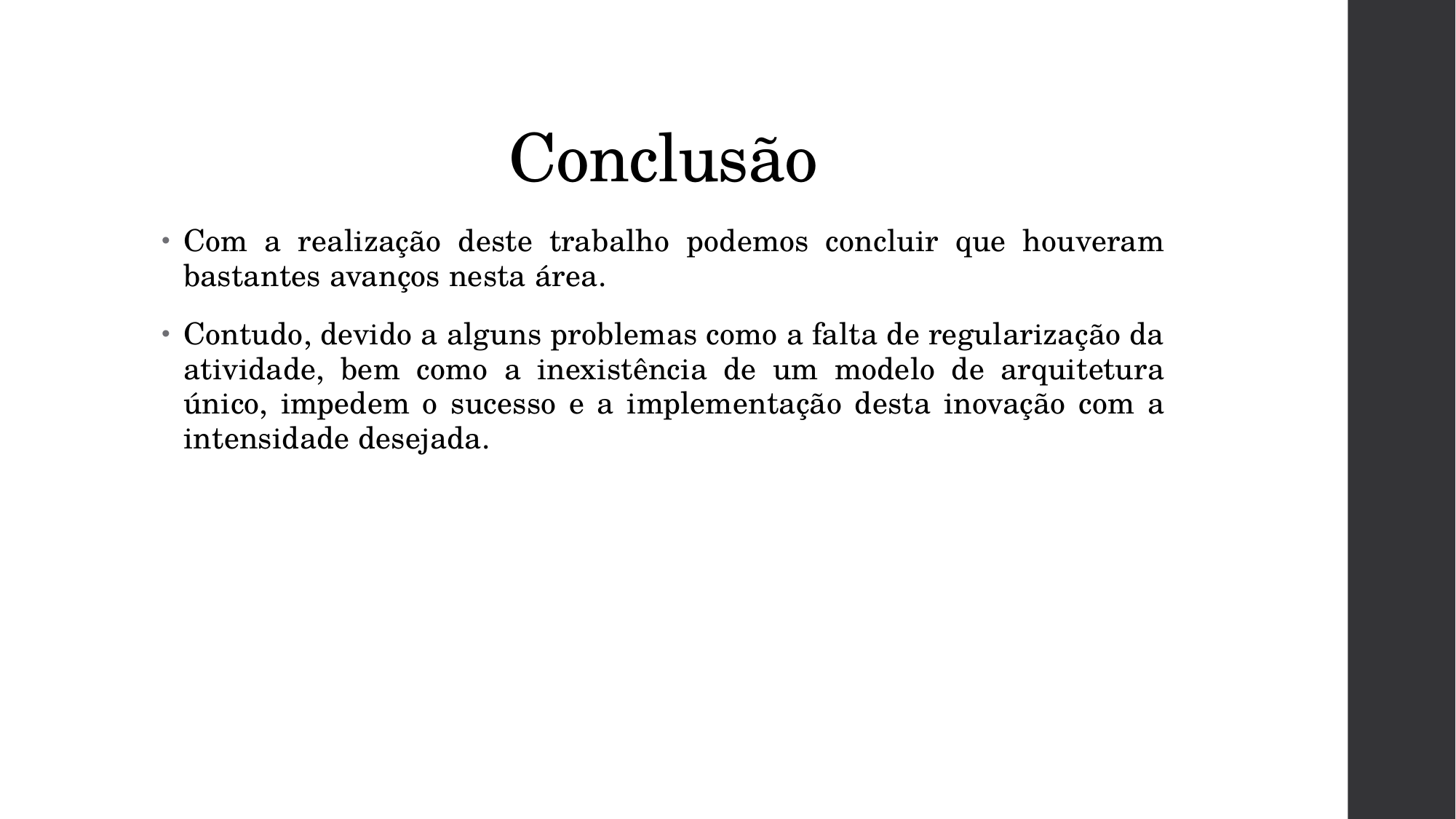

# Conclusão
Com a realização deste trabalho podemos concluir que houveram bastantes avanços nesta área.
Contudo, devido a alguns problemas como a falta de regularização da atividade, bem como a inexistência de um modelo de arquitetura único, impedem o sucesso e a implementação desta inovação com a intensidade desejada.